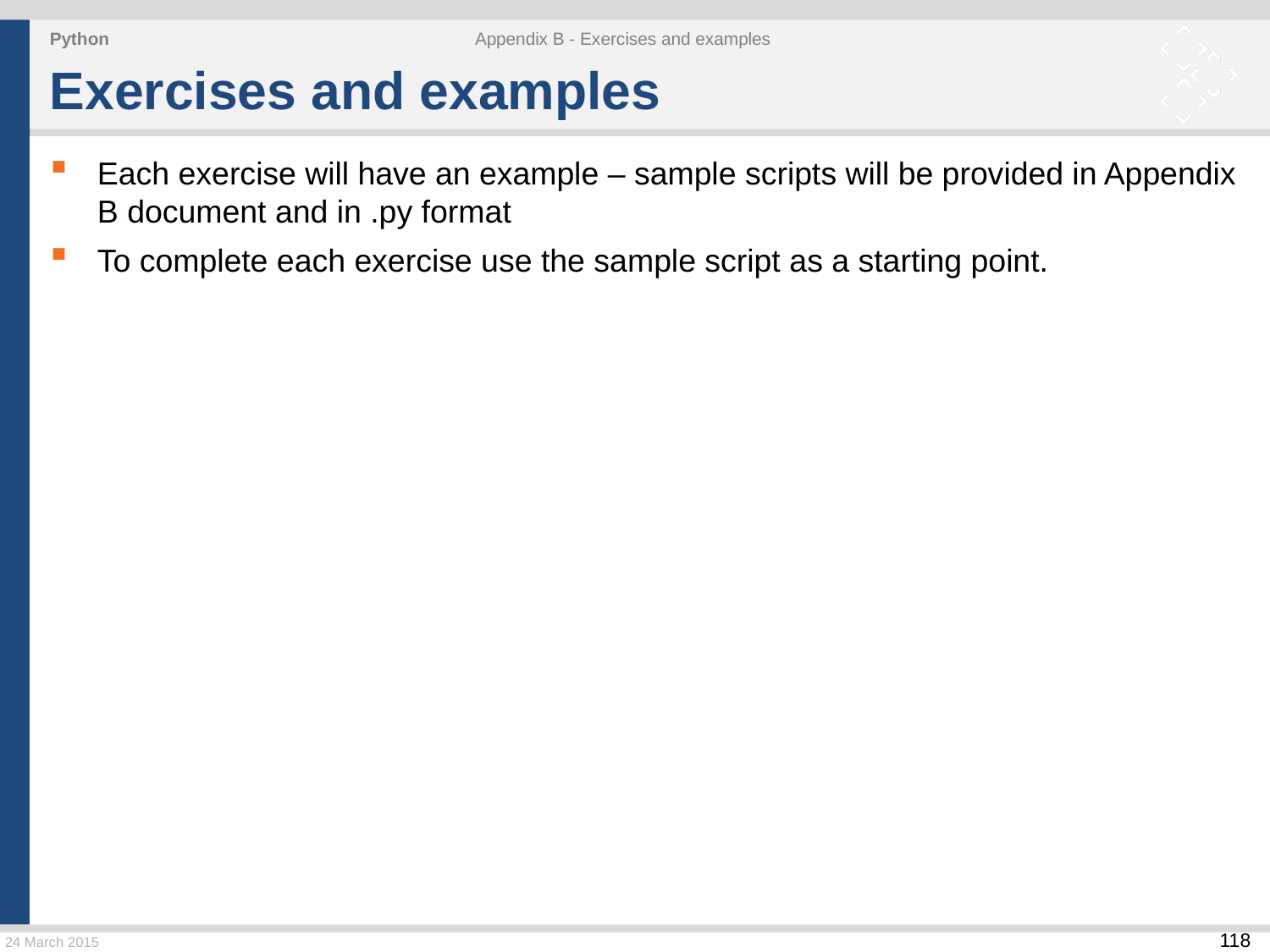

Python
Appendix B - Exercises and examples
Exercises and examples
Each exercise will have an example – sample scripts will be provided in Appendix B document and in .py format
To complete each exercise use the sample script as a starting point.
24 March 2015